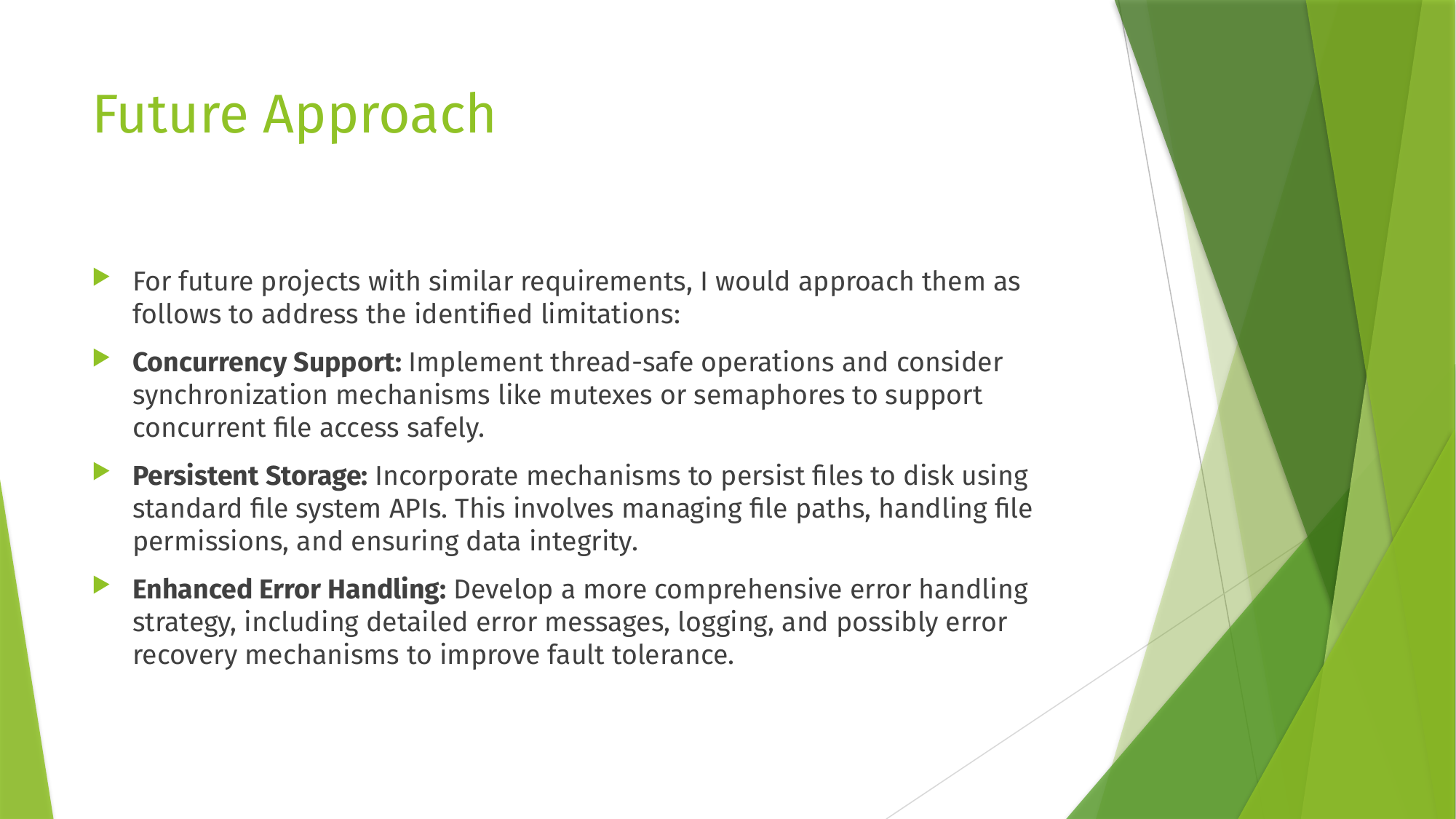

# Future Approach
For future projects with similar requirements, I would approach them as follows to address the identified limitations:
Concurrency Support: Implement thread-safe operations and consider synchronization mechanisms like mutexes or semaphores to support concurrent file access safely.
Persistent Storage: Incorporate mechanisms to persist files to disk using standard file system APIs. This involves managing file paths, handling file permissions, and ensuring data integrity.
Enhanced Error Handling: Develop a more comprehensive error handling strategy, including detailed error messages, logging, and possibly error recovery mechanisms to improve fault tolerance.